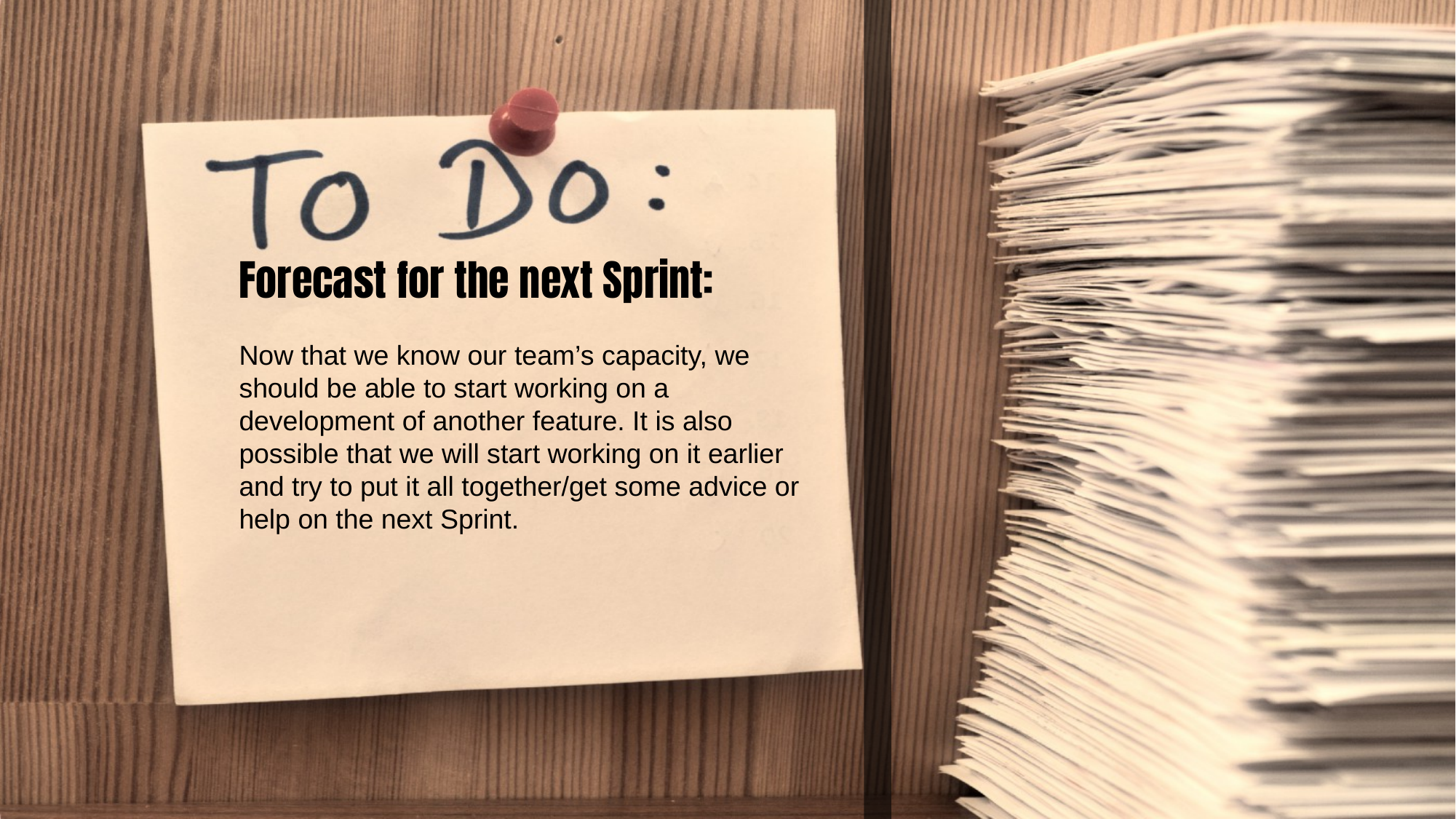

# Forecast for the next Sprint:
Now that we know our team’s capacity, we should be able to start working on a development of another feature. It is also possible that we will start working on it earlier and try to put it all together/get some advice or help on the next Sprint.